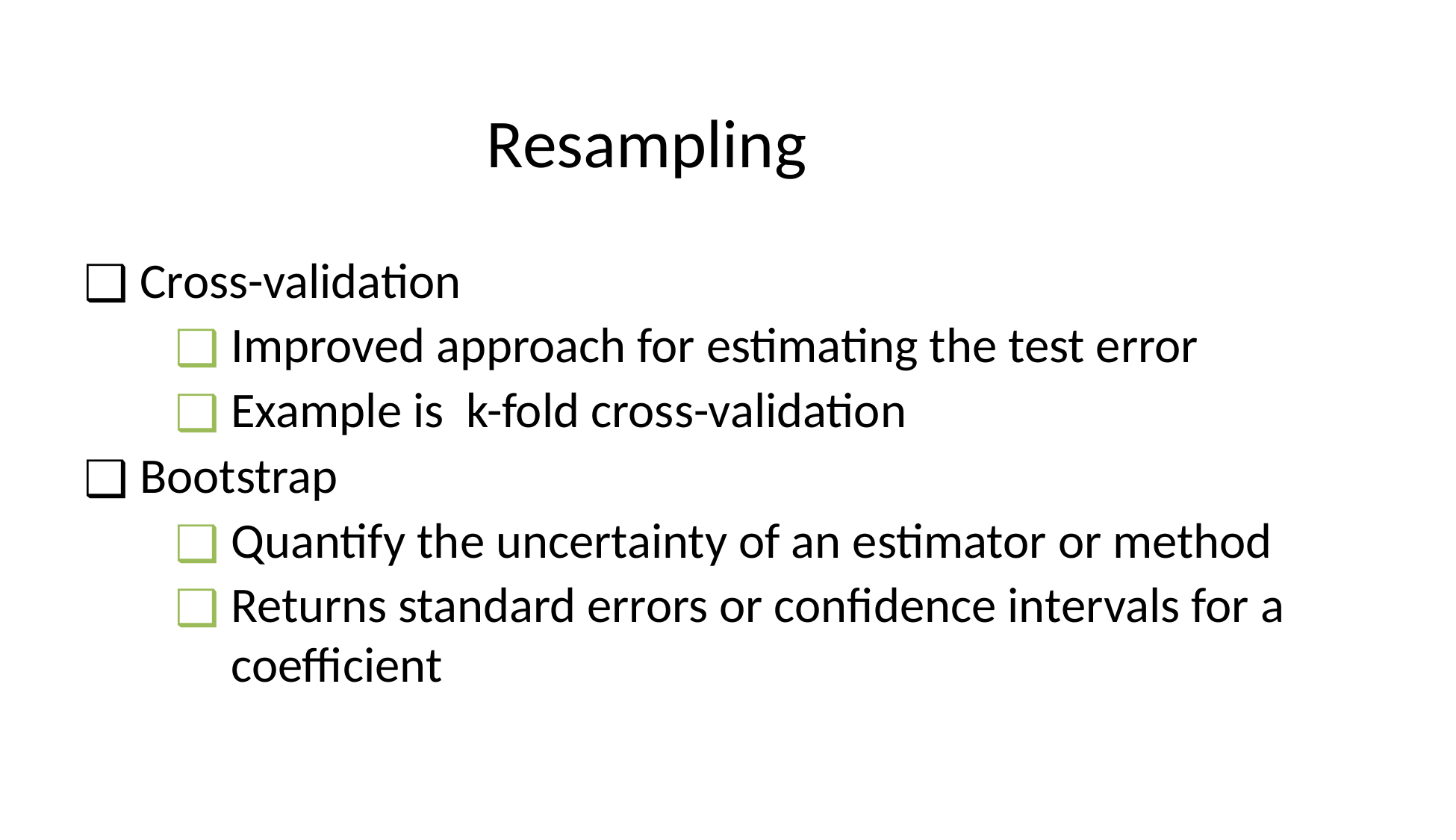

# Resampling
Cross-validation
Improved approach for estimating the test error
Example is  k-fold cross-validation
Bootstrap
Quantify the uncertainty of an estimator or method
Returns standard errors or confidence intervals for a coefficient